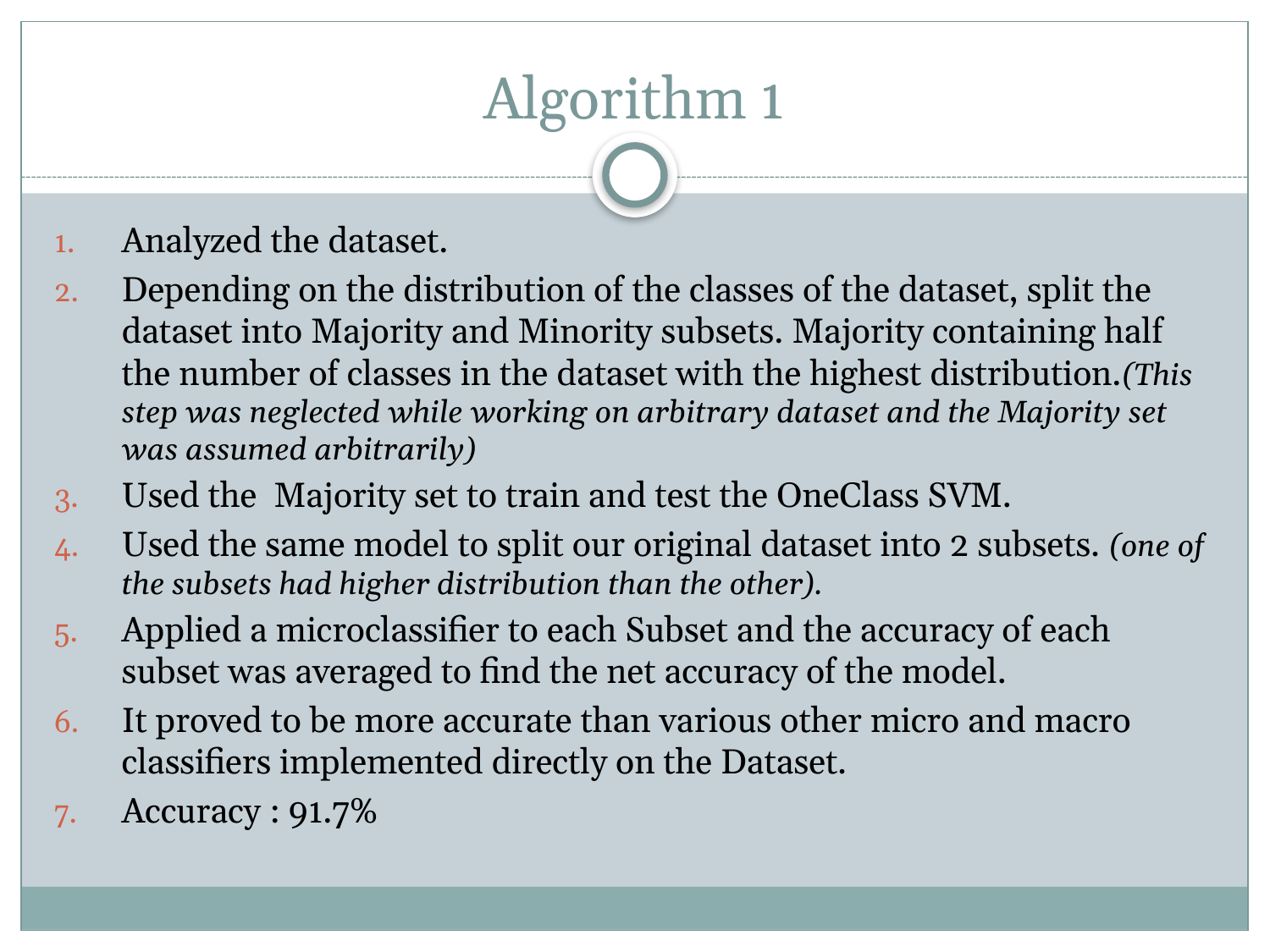

# Algorithm 1
Analyzed the dataset.
Depending on the distribution of the classes of the dataset, split the dataset into Majority and Minority subsets. Majority containing half the number of classes in the dataset with the highest distribution.(This step was neglected while working on arbitrary dataset and the Majority set was assumed arbitrarily)
Used the  Majority set to train and test the OneClass SVM.
Used the same model to split our original dataset into 2 subsets. (one of the subsets had higher distribution than the other).
Applied a microclassifier to each Subset and the accuracy of each subset was averaged to find the net accuracy of the model.
It proved to be more accurate than various other micro and macro classifiers implemented directly on the Dataset.
Accuracy : 91.7%